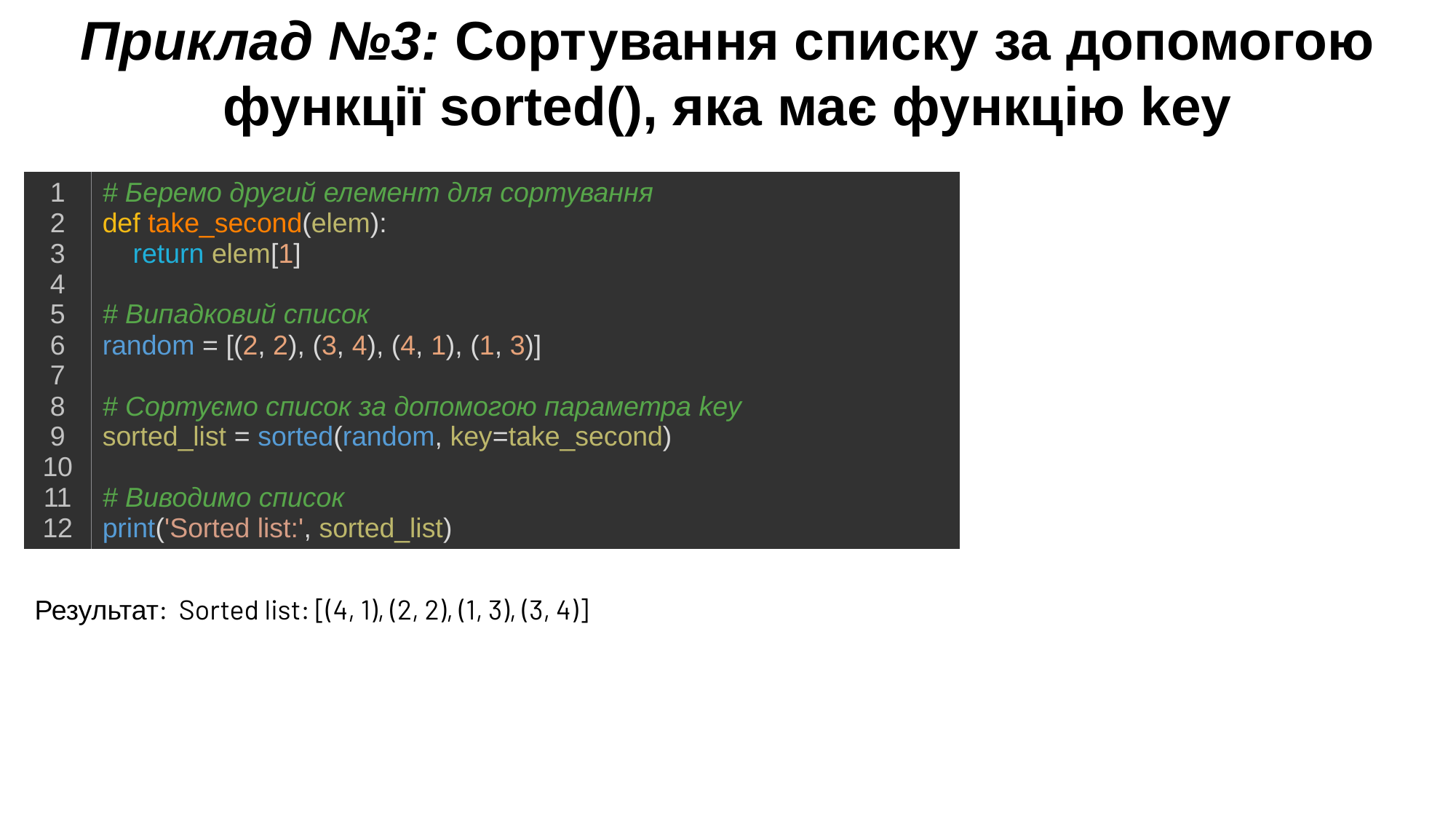

Приклад №3: Сортування списку за допомогою функції sorted(), яка має функцію key

| 1 2 3 4 5 6 7 8 9 10 11 12 | # Беремо другий елемент для сортування def take\_second(elem):     return elem[1]   # Випадковий список random = [(2, 2), (3, 4), (4, 1), (1, 3)]   # Сортуємо список за допомогою параметра key sorted\_list = sorted(random, key=take\_second)   # Виводимо список print('Sorted list:', sorted\_list) |
| --- | --- |
Результат:  Sorted list: [(4, 1), (2, 2), (1, 3), (3, 4)]